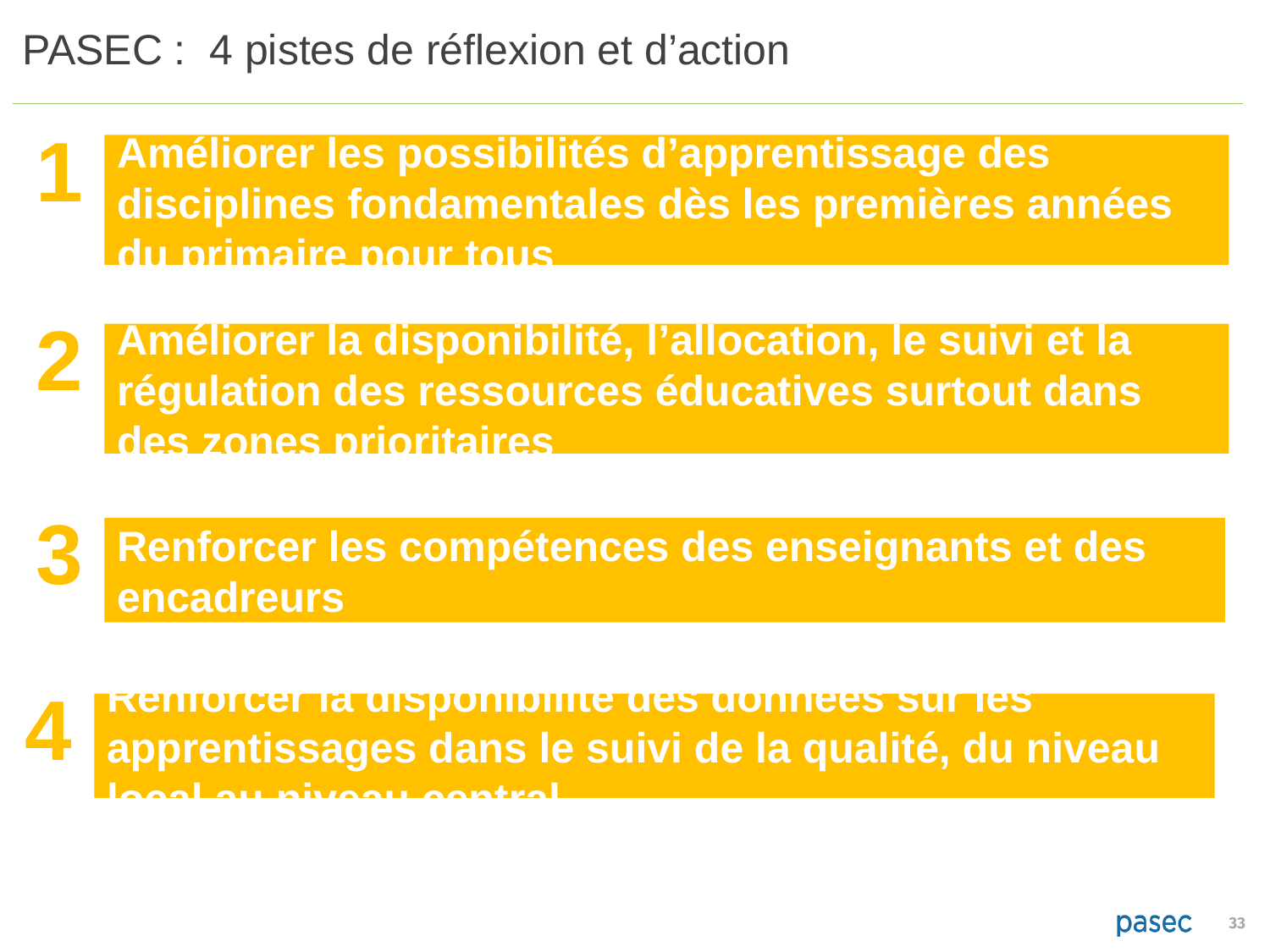

PASEC :  4 pistes de réflexion et d’action

1

Améliorer les possibilités d’apprentissage des disciplines fondamentales dès les premières années du primaire pour tous

2
Améliorer la disponibilité, l’allocation, le suivi et la régulation des ressources éducatives surtout dans des zones prioritaires
3
Renforcer les compétences des enseignants et des encadreurs
4
Renforcer la disponibilité des données sur les apprentissages dans le suivi de la qualité, du niveau local au niveau central

6

6